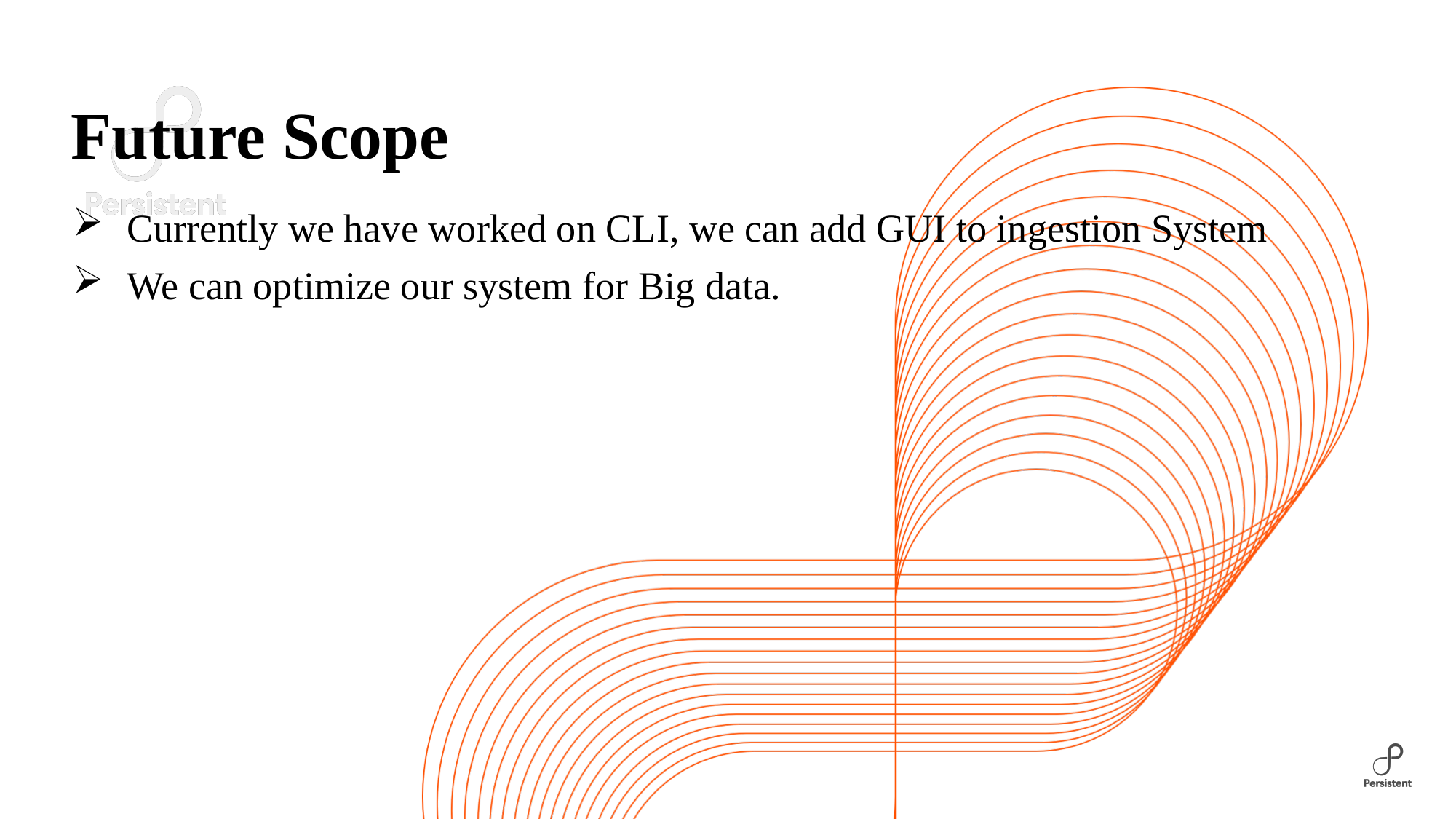

Future Scope
# Currently we have worked on CLI, we can add GUI to ingestion System
We can optimize our system for Big data.